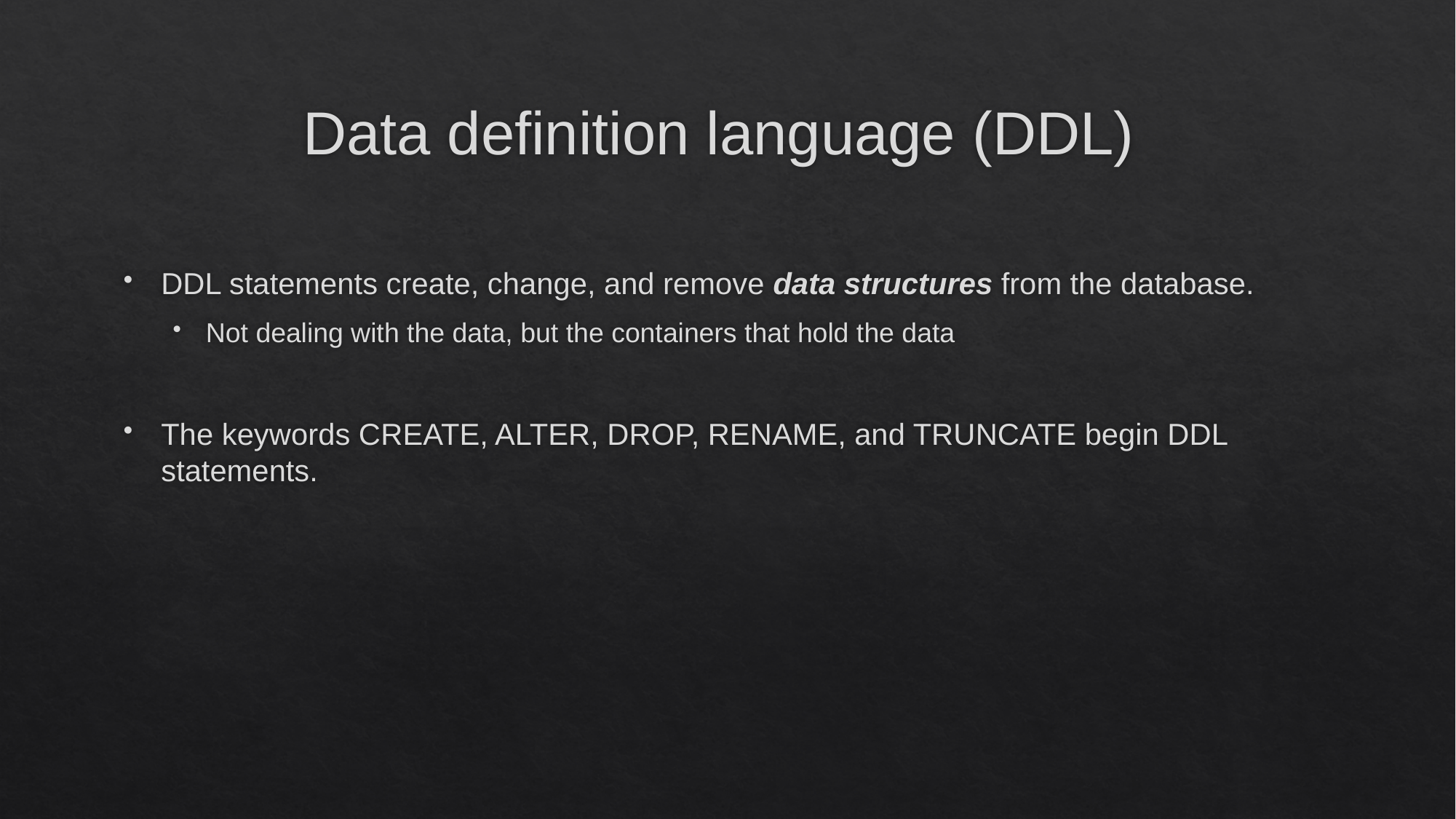

# Data definition language (DDL)

DDL statements create, change, and remove data structures from the database.
Not dealing with the data, but the containers that hold the data

The keywords CREATE, ALTER, DROP, RENAME, and TRUNCATE begin DDL statements.